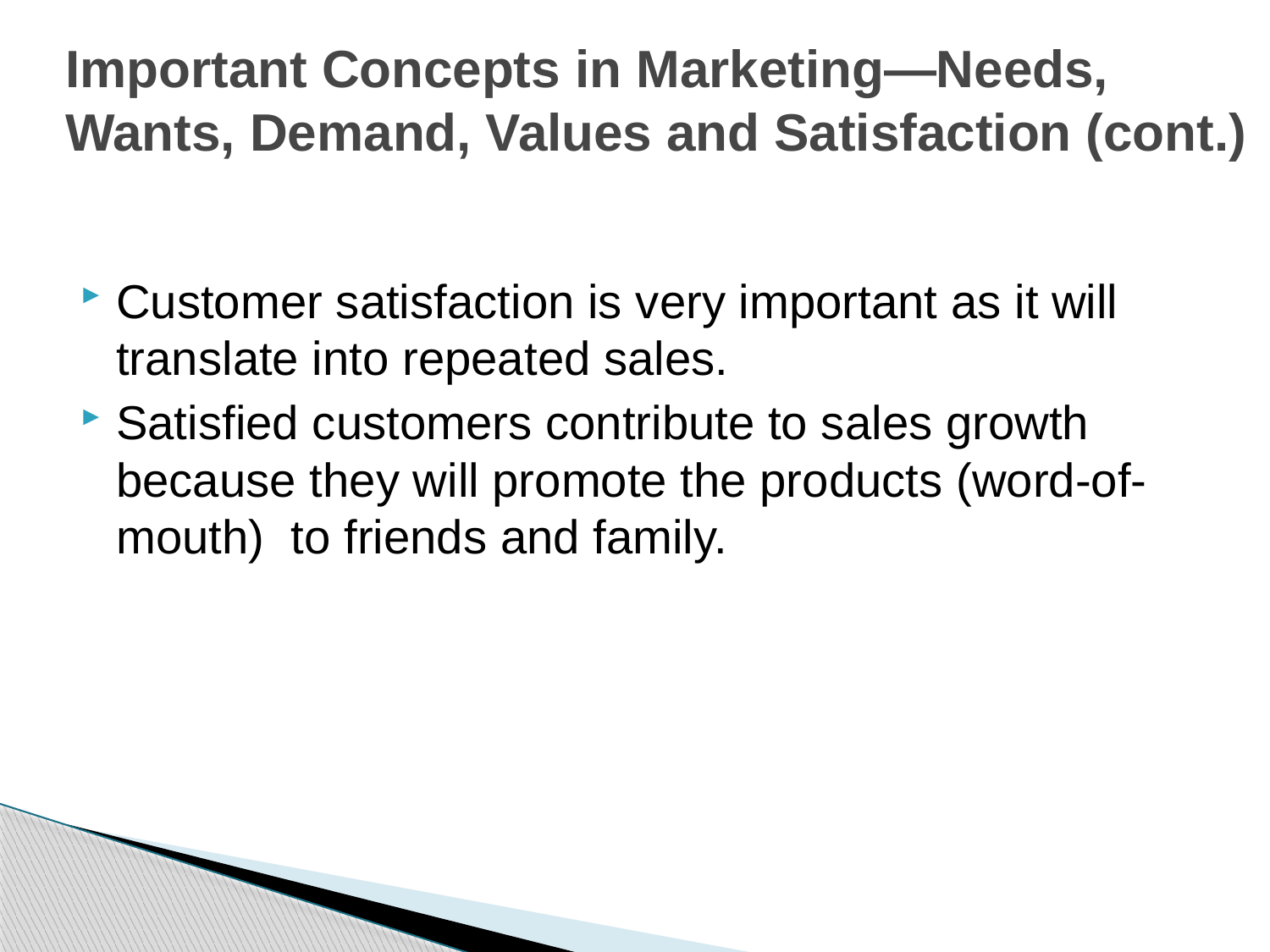

# Important Concepts in Marketing—Needs, Wants, Demand, Values and Satisfaction (cont.)
Customer satisfaction is very important as it will translate into repeated sales.
Satisfied customers contribute to sales growth because they will promote the products (word-of-mouth)  to friends and family.